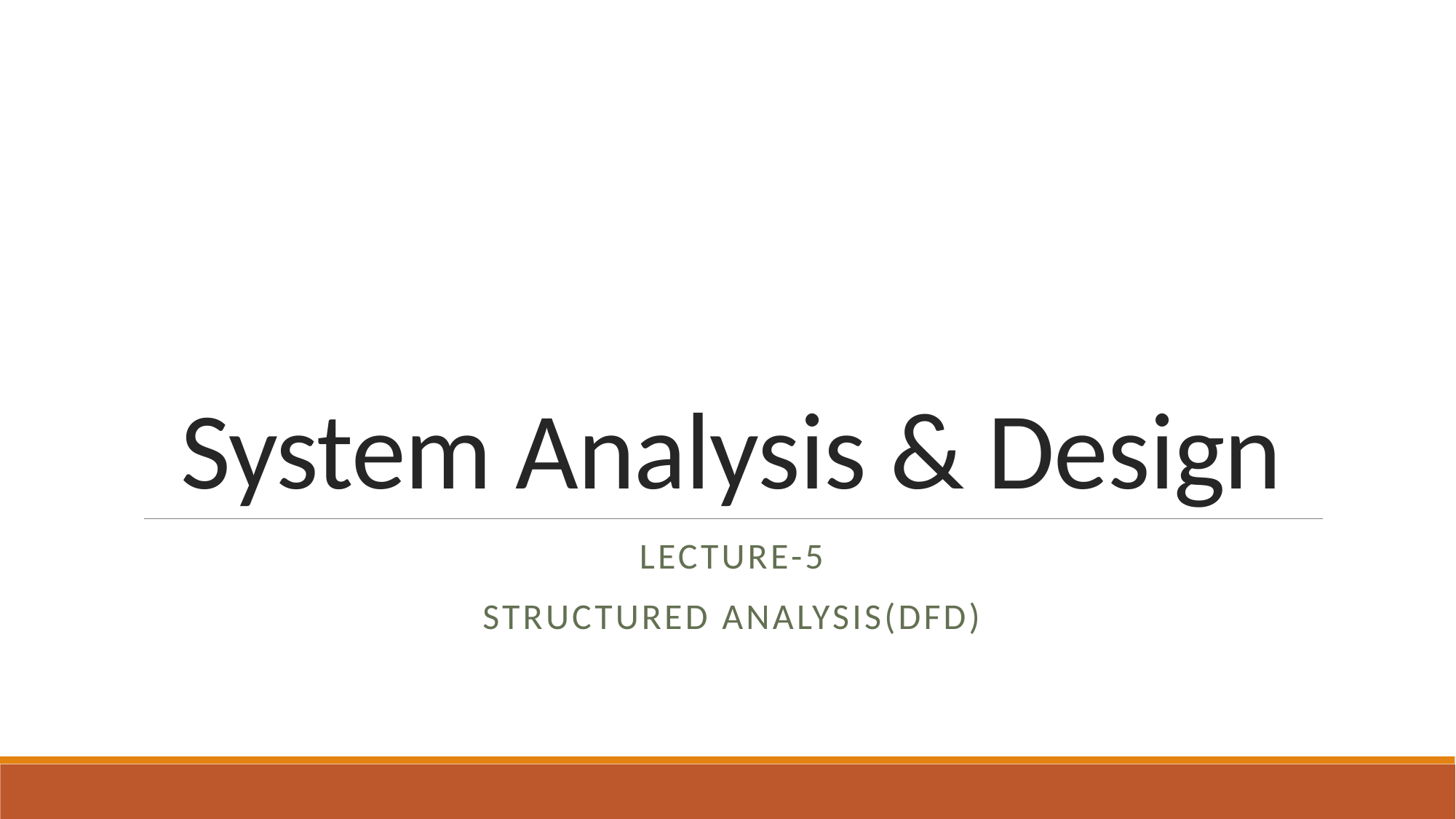

# System Analysis & Design
Lecture-5
Structured Analysis(DFD)